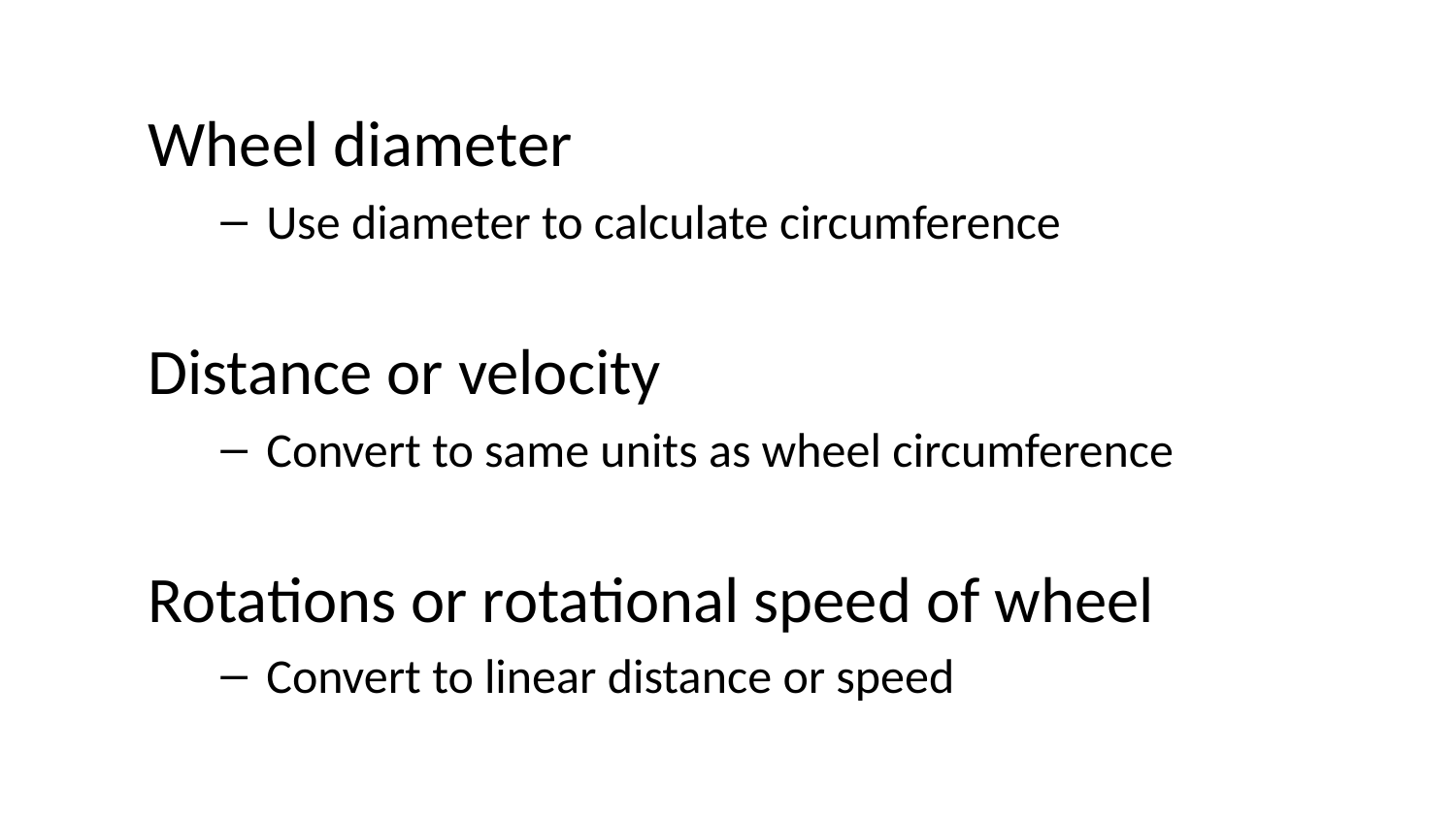

Wheel diameter
Use diameter to calculate circumference
Distance or velocity
Convert to same units as wheel circumference
Rotations or rotational speed of wheel
Convert to linear distance or speed